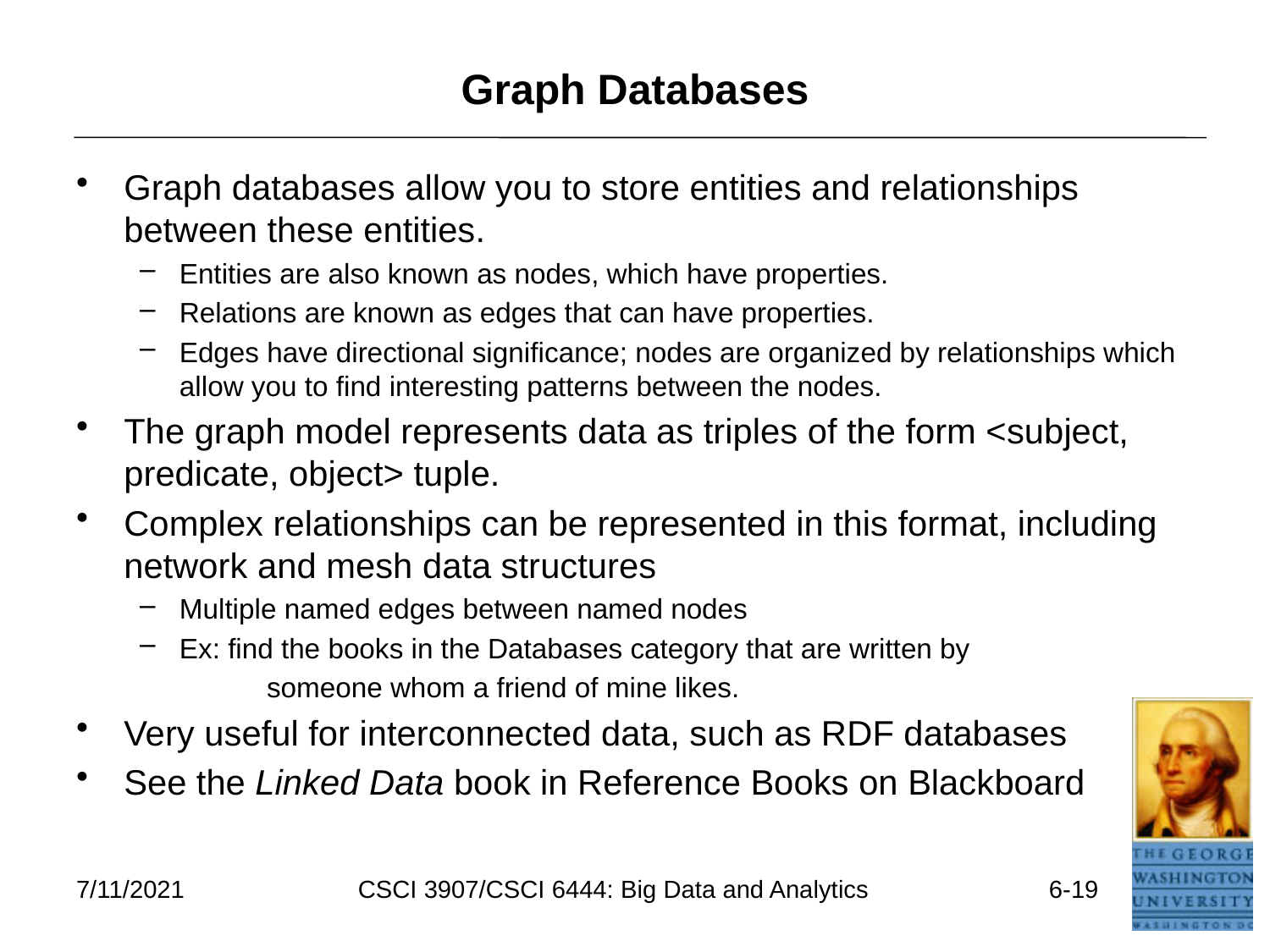

# Graph Databases
Graph databases allow you to store entities and relationships between these entities.
Entities are also known as nodes, which have properties.
Relations are known as edges that can have properties.
Edges have directional significance; nodes are organized by relationships which allow you to find interesting patterns between the nodes.
The graph model represents data as triples of the form <subject, predicate, object> tuple.
Complex relationships can be represented in this format, including network and mesh data structures
Multiple named edges between named nodes
Ex: find the books in the Databases category that are written by
	someone whom a friend of mine likes.
Very useful for interconnected data, such as RDF databases
See the Linked Data book in Reference Books on Blackboard
7/11/2021
CSCI 3907/CSCI 6444: Big Data and Analytics
6-19